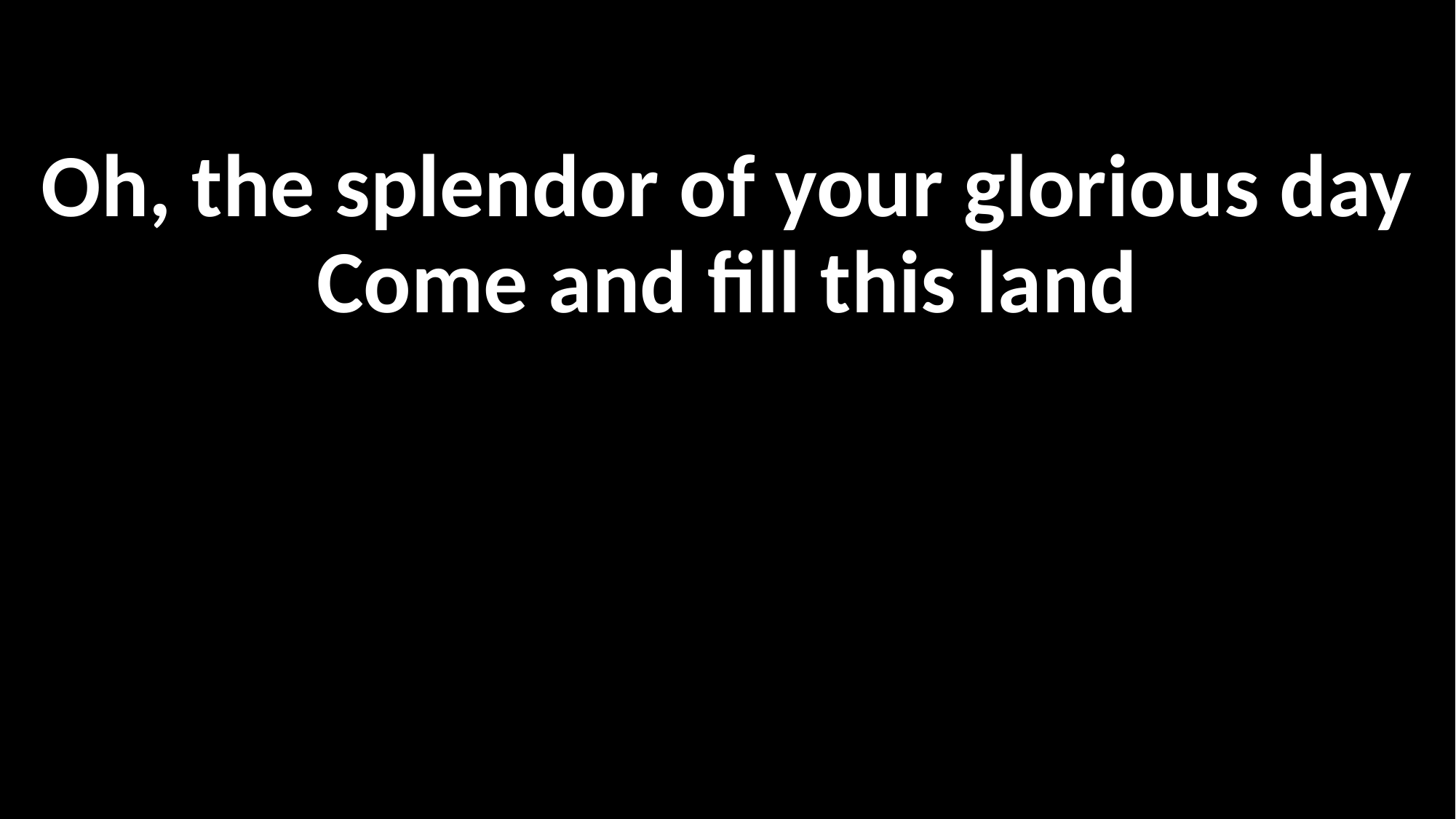

Oh, the splendor of your glorious day
Come and fill this land